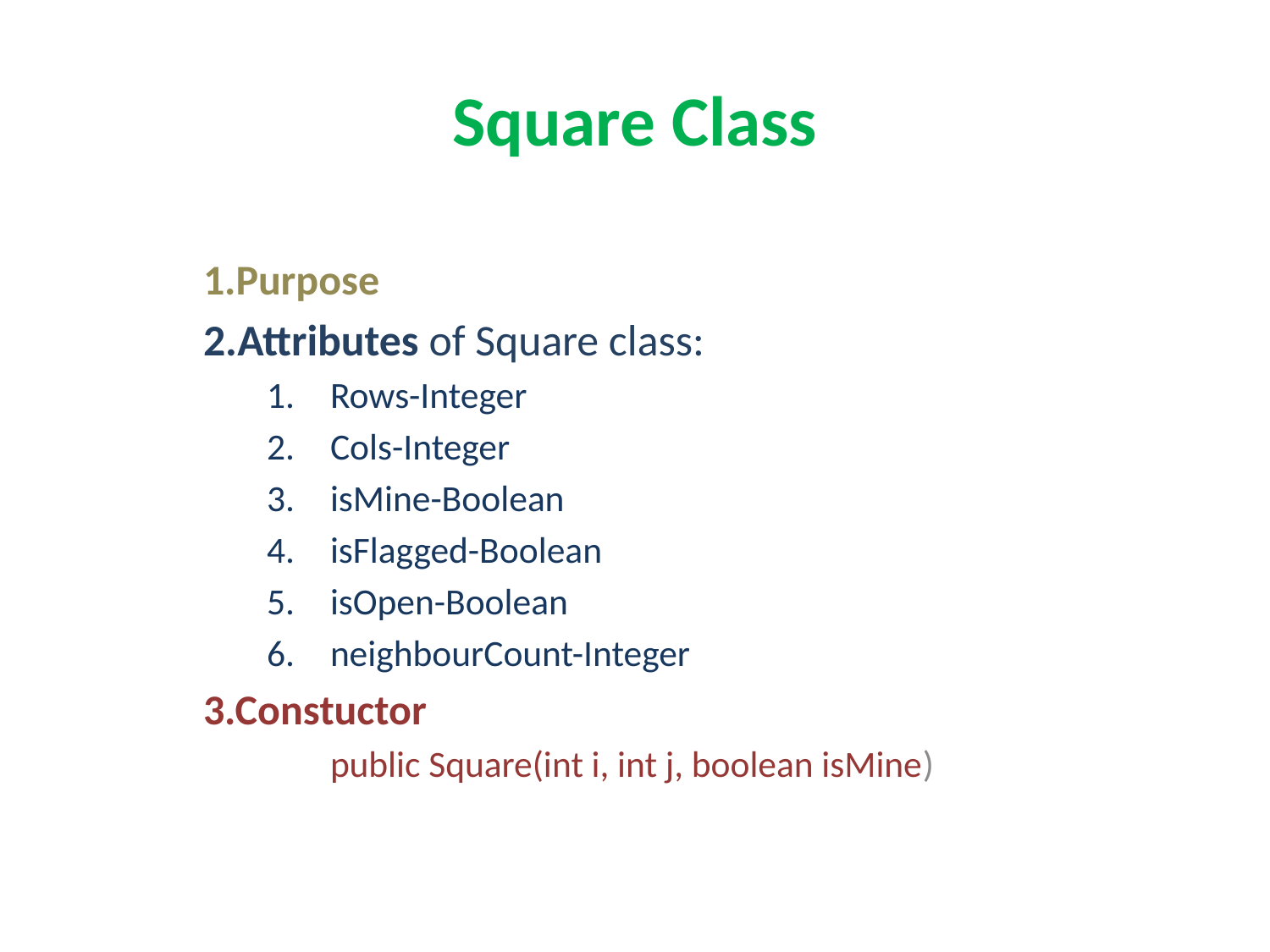

# Square Class
1.Purpose
2.Attributes of Square class:
Rows-Integer
Cols-Integer
isMine-Boolean
isFlagged-Boolean
isOpen-Boolean
neighbourCount-Integer
3.Constuctor
	public Square(int i, int j, boolean isMine)